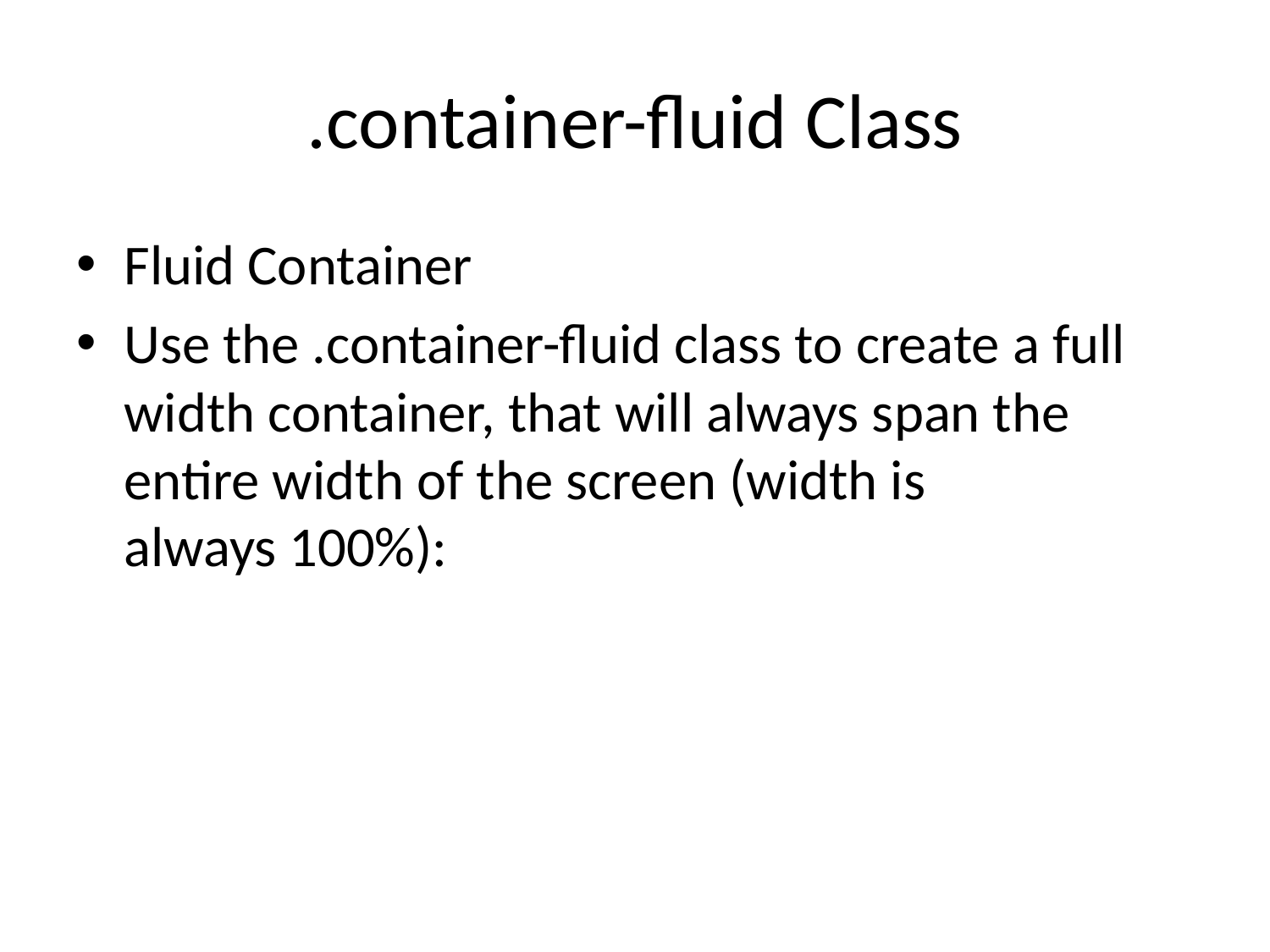

# .container-fluid Class
Fluid Container
Use the .container-fluid class to create a full width container, that will always span the entire width of the screen (width is always 100%):